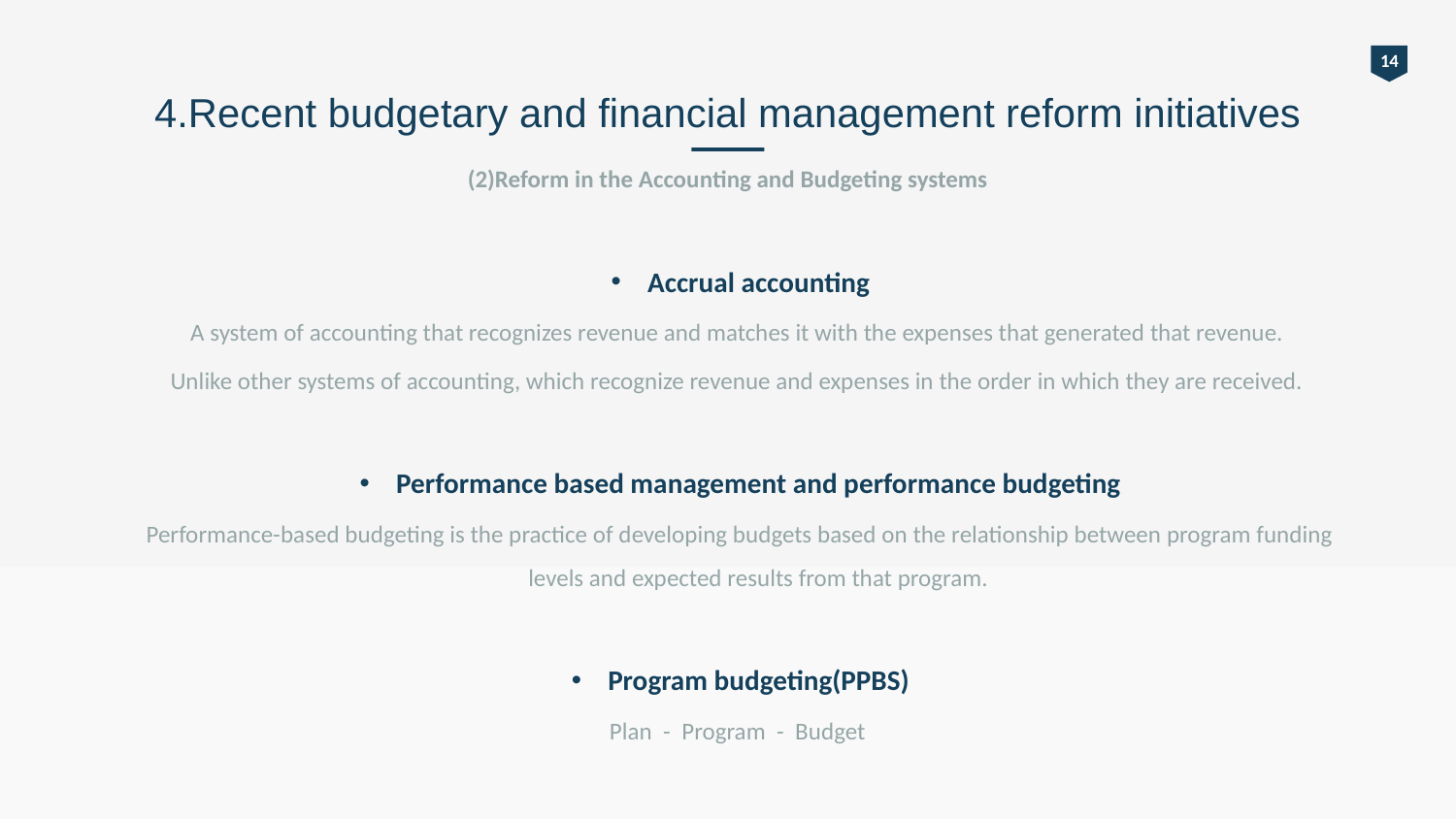

14

# 4.Recent budgetary and financial management reform initiatives

(2)Reform in the Accounting and Budgeting systems
Accrual accounting
A system of accounting that recognizes revenue and matches it with the expenses that generated that revenue.
Unlike other systems of accounting, which recognize revenue and expenses in the order in which they are received.

Performance based management and performance budgeting
Performance-based budgeting is the practice of developing budgets based on the relationship between program funding levels and expected results from that program.

Program budgeting(PPBS)
Plan  -  Program  -  Budget